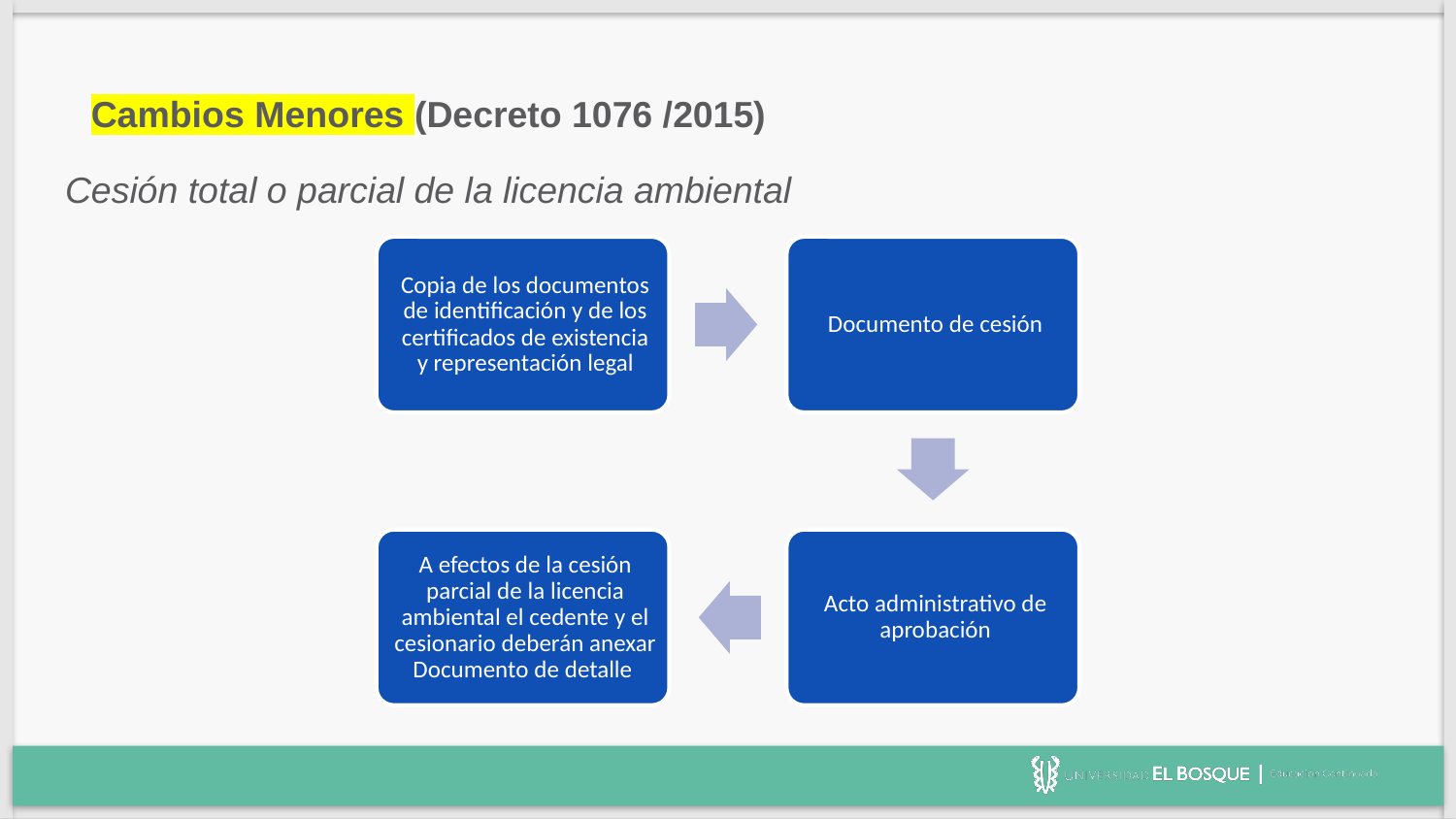

Cambios Menores (Decreto 1076 /2015)

Cesión total o parcial de la licencia ambiental
Copia de los documentos de identificación y de los certificados de existencia y representación legal

Documento de cesión

Acto administrativo de aprobación

A efectos de la cesión parcial de la licencia ambiental el cedente y el cesionario deberán anexar Documento de detalle